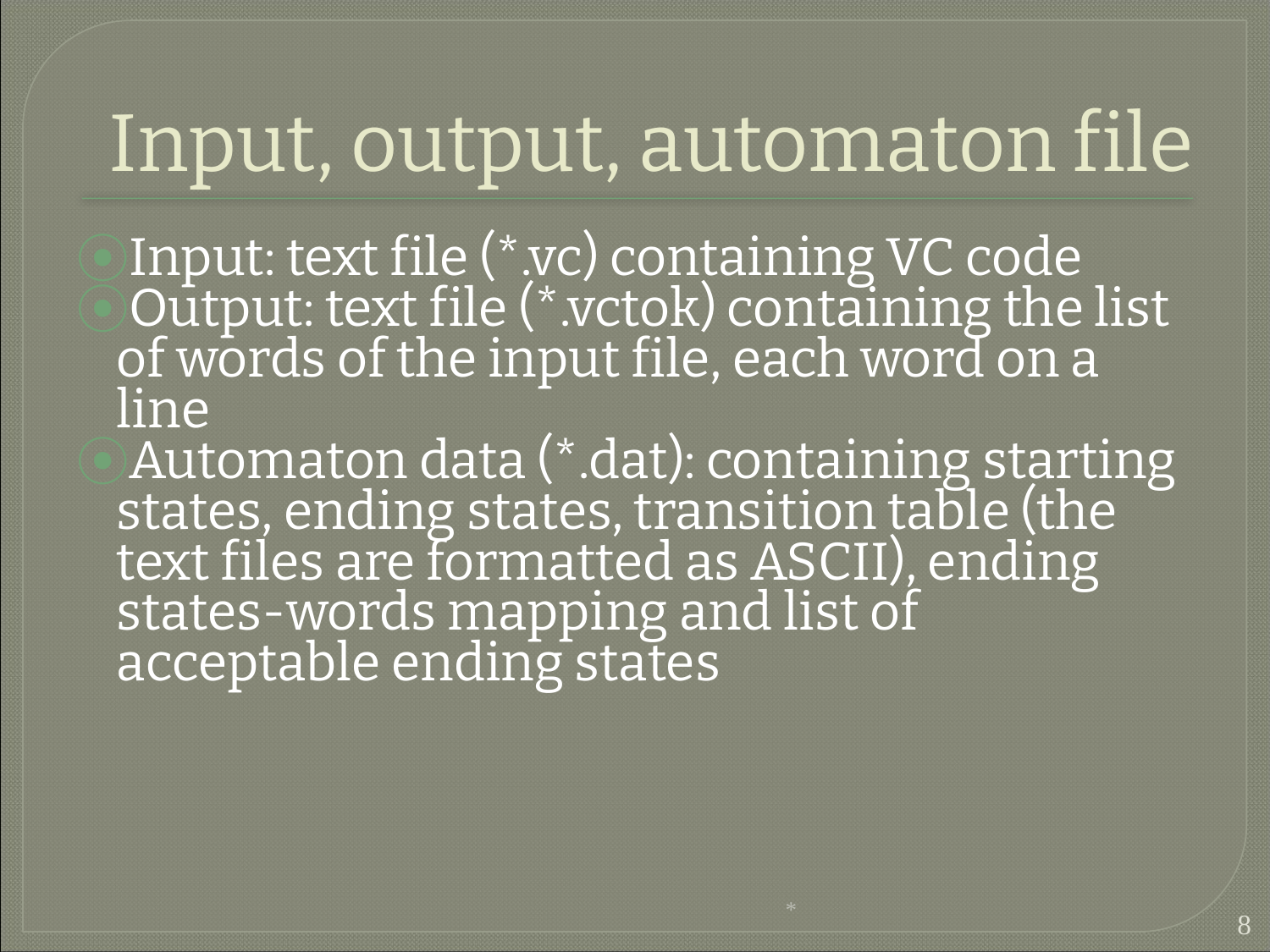

Input, output, automaton file
Input: text file (*.vc) containing VC code
Output: text file (*.vctok) containing the list of words of the input file, each word on a line
Automaton data (*.dat): containing starting states, ending states, transition table (the text files are formatted as ASCII), ending states-words mapping and list of acceptable ending states

*
8